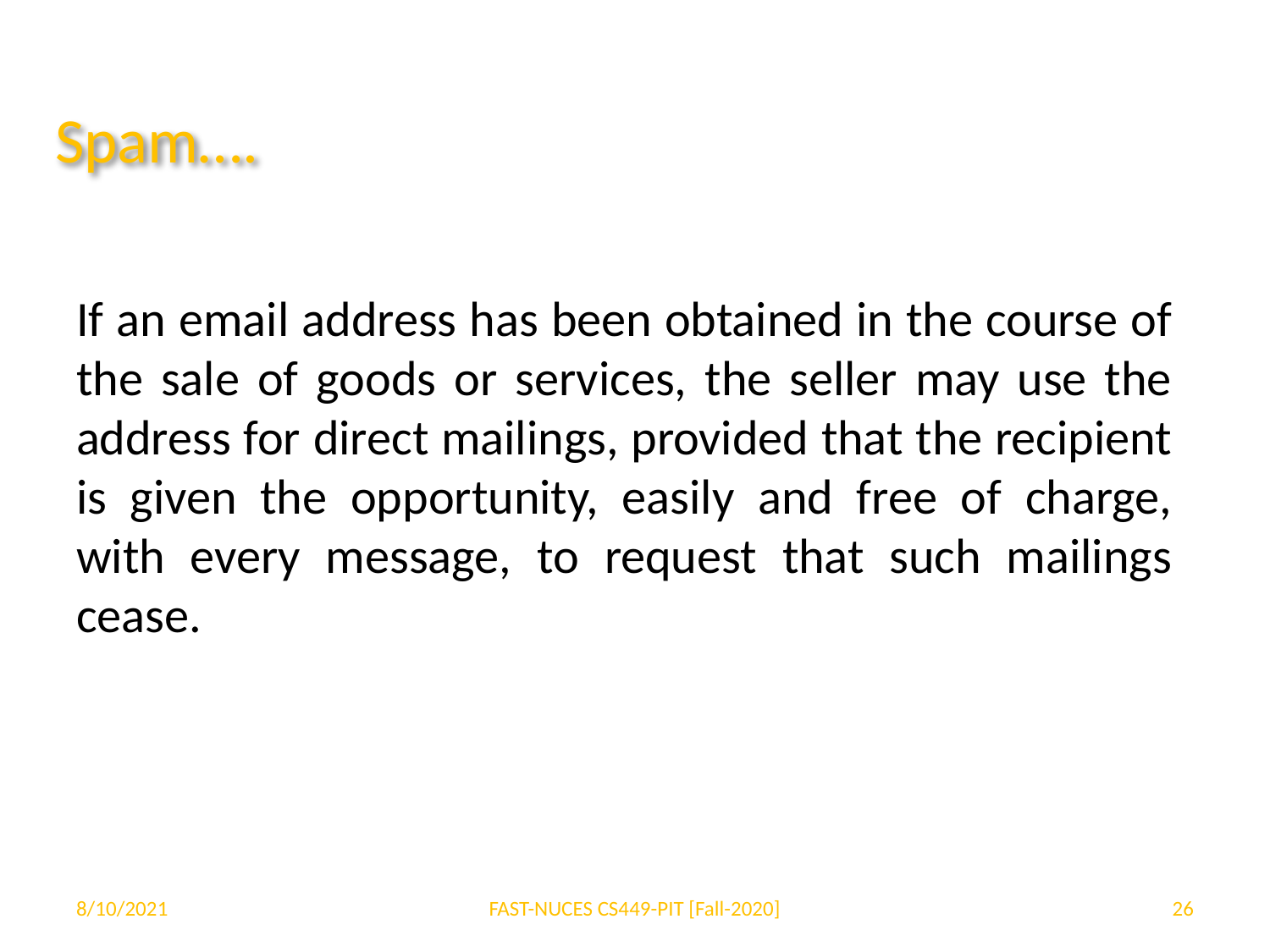

# Spam….

If an email address has been obtained in the course of the sale of goods or services, the seller may use the address for direct mailings, provided that the recipient is given the opportunity, easily and free of charge, with every message, to request that such mailings cease.

8/10/2021
FAST-NUCES CS449-PIT [Fall-2020]
26